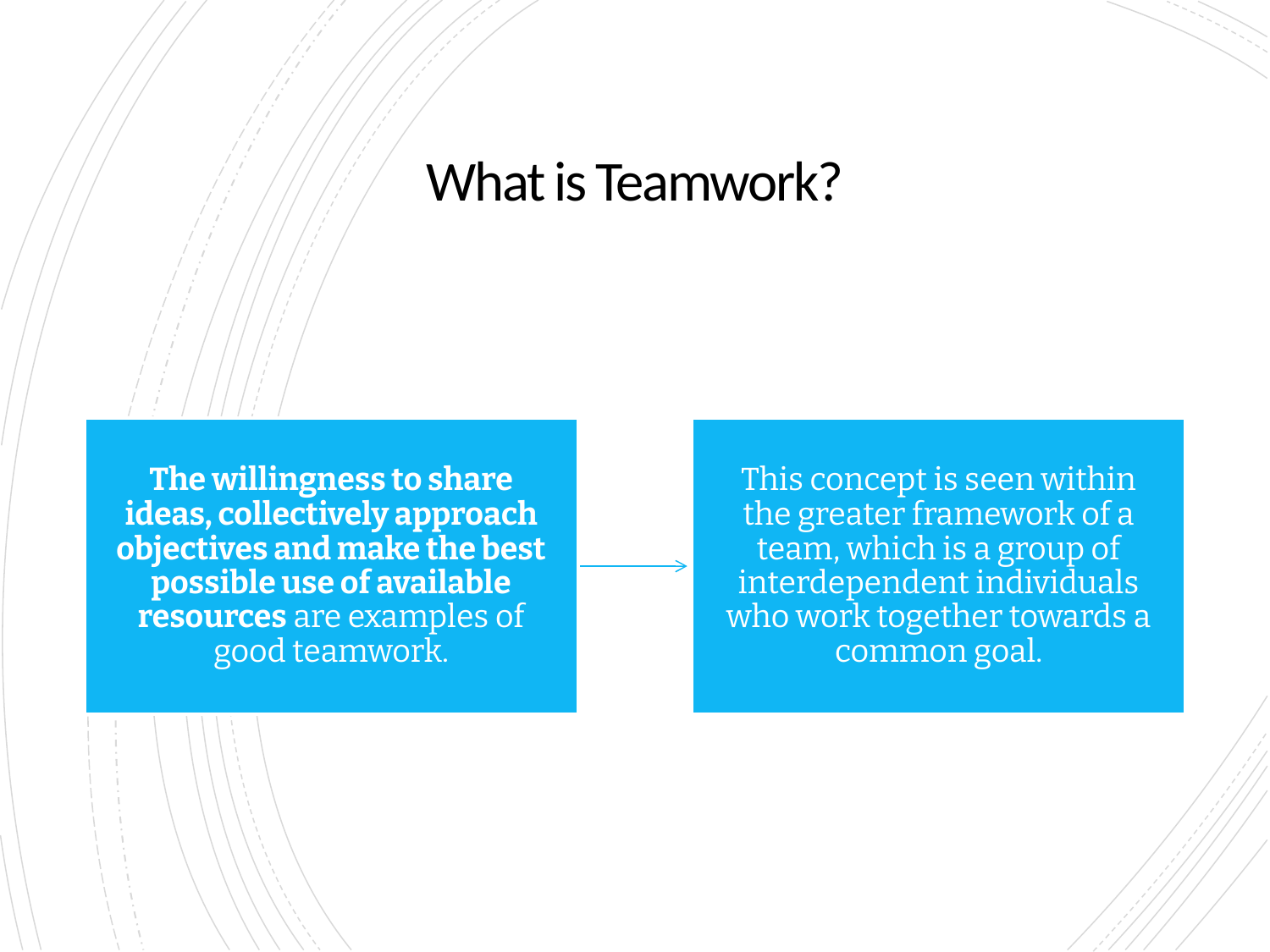

# What is Teamwork?

The willingness to share ideas, collectively approach objectives and make the best possible use of available resources are examples of good teamwork.
This concept is seen within the greater framework of a team, which is a group of interdependent individuals who work together towards a common goal.